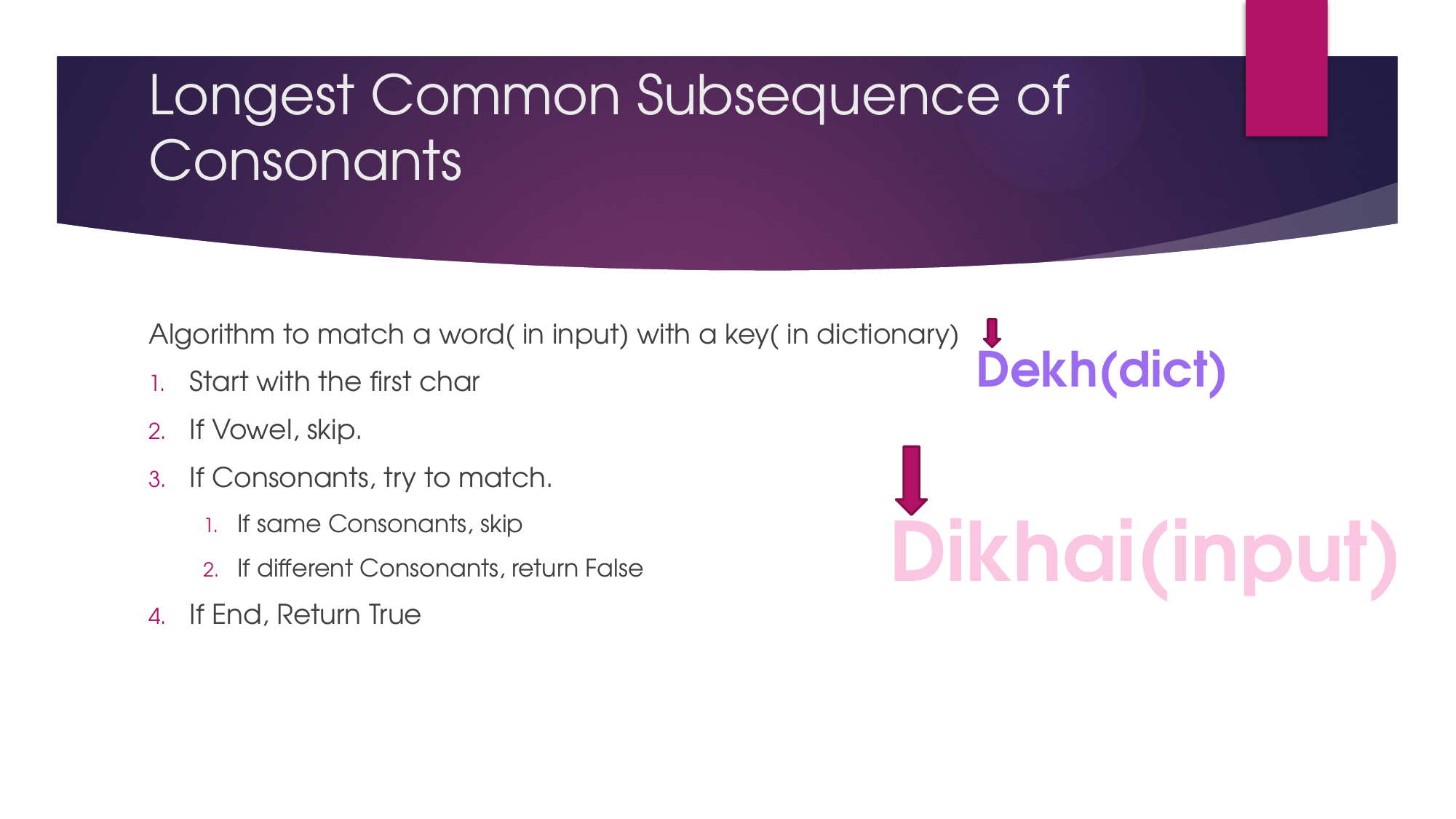

# Longest Common Subsequence of Consonants
Algorithm to match a word( in input) with a key( in dictionary)
Start with the first char
If Vowel, skip.
If Consonants, try to match.
If same Consonants, skip
If different Consonants, return False
If End, Return True

Dekh(dict)

Dikhai(input)